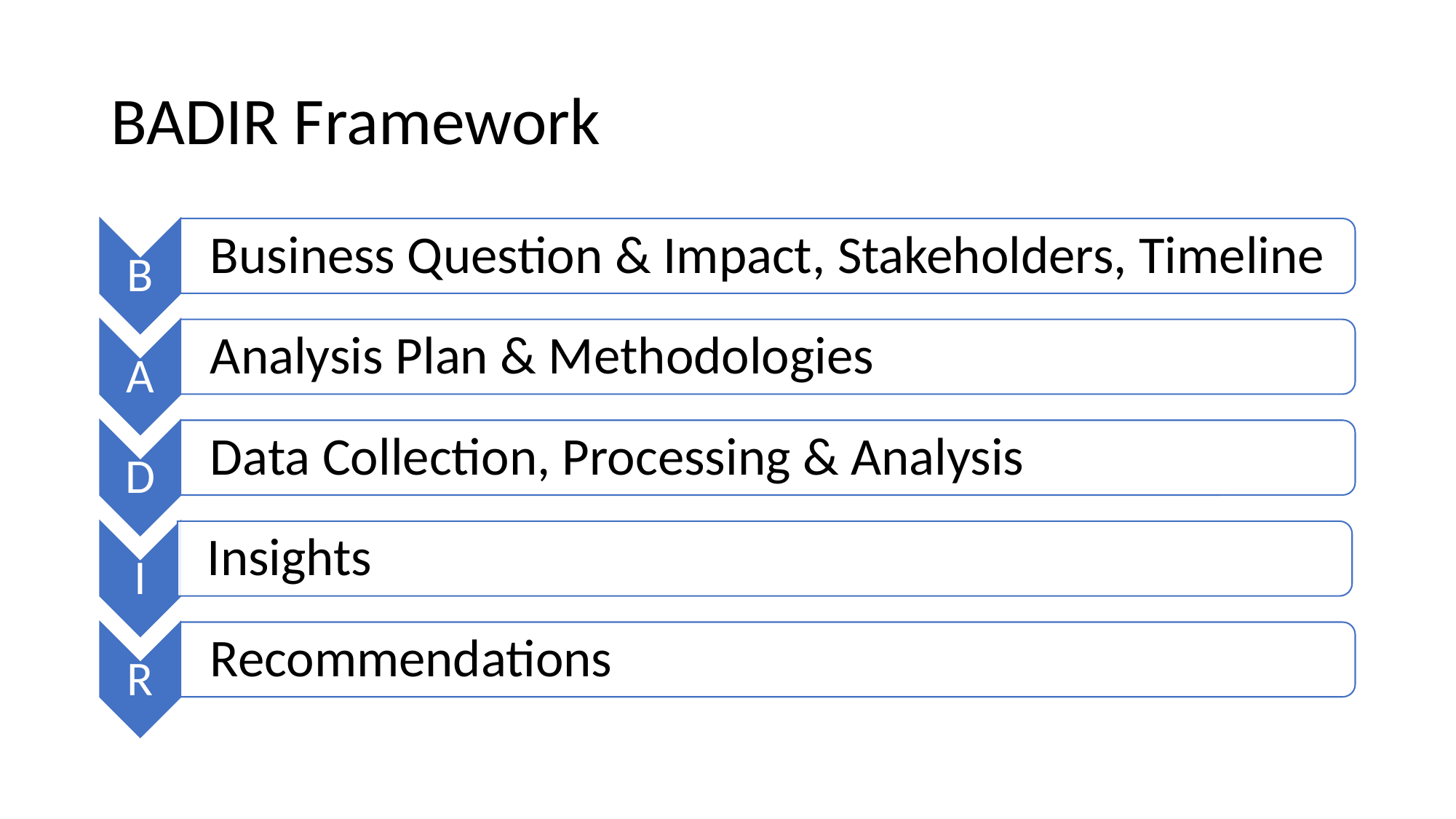

# BADIR Framework
B
Business Question & Impact, Stakeholders, Timeline
A
Analysis Plan & Methodologies
D
Data Collection, Processing & Analysis
I
Insights
R
Recommendations